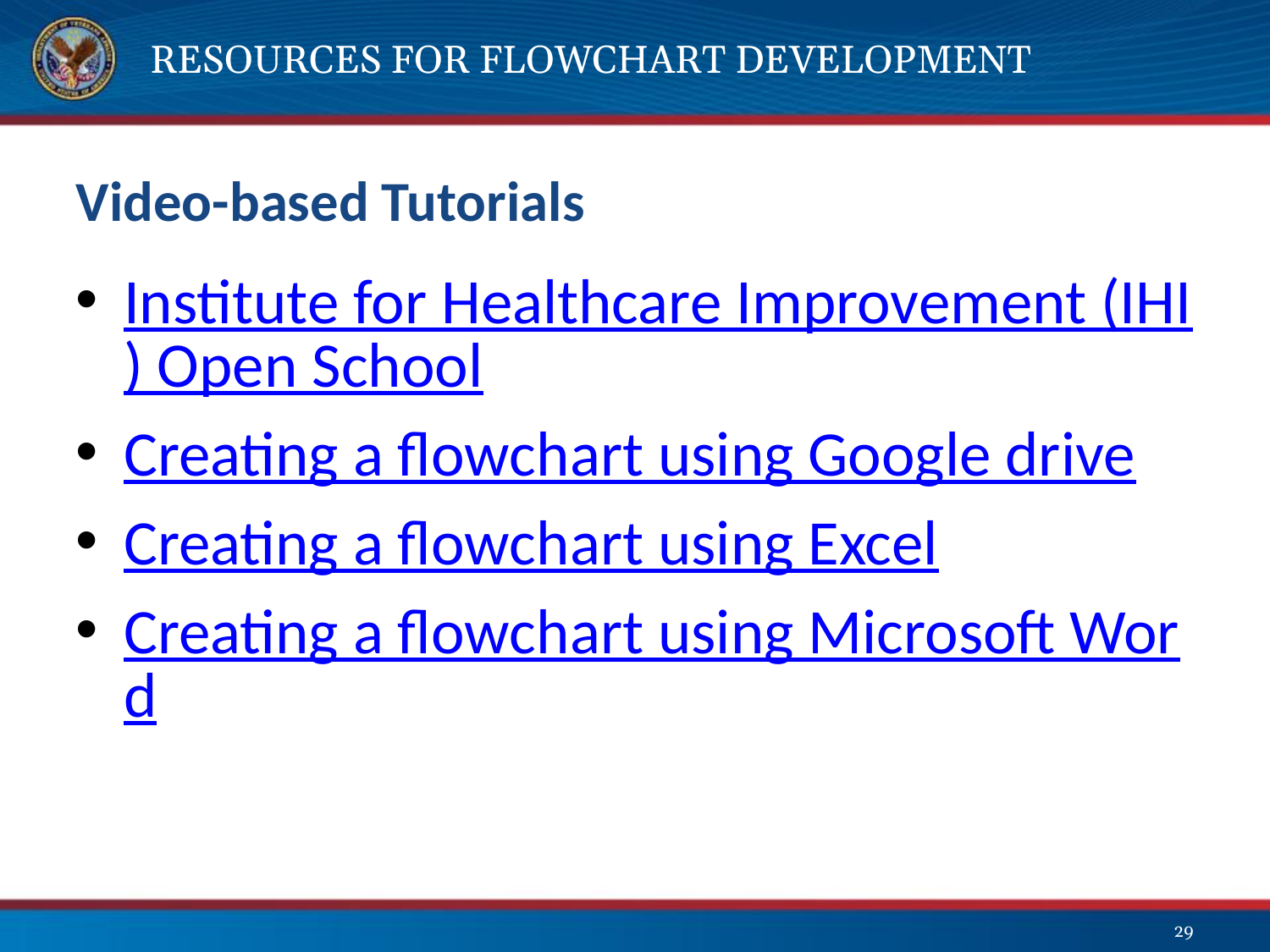

# Resources for flowchart Development
Video-based Tutorials
Institute for Healthcare Improvement (IHI) Open School
Creating a flowchart using Google drive
Creating a flowchart using Excel
Creating a flowchart using Microsoft Word
29